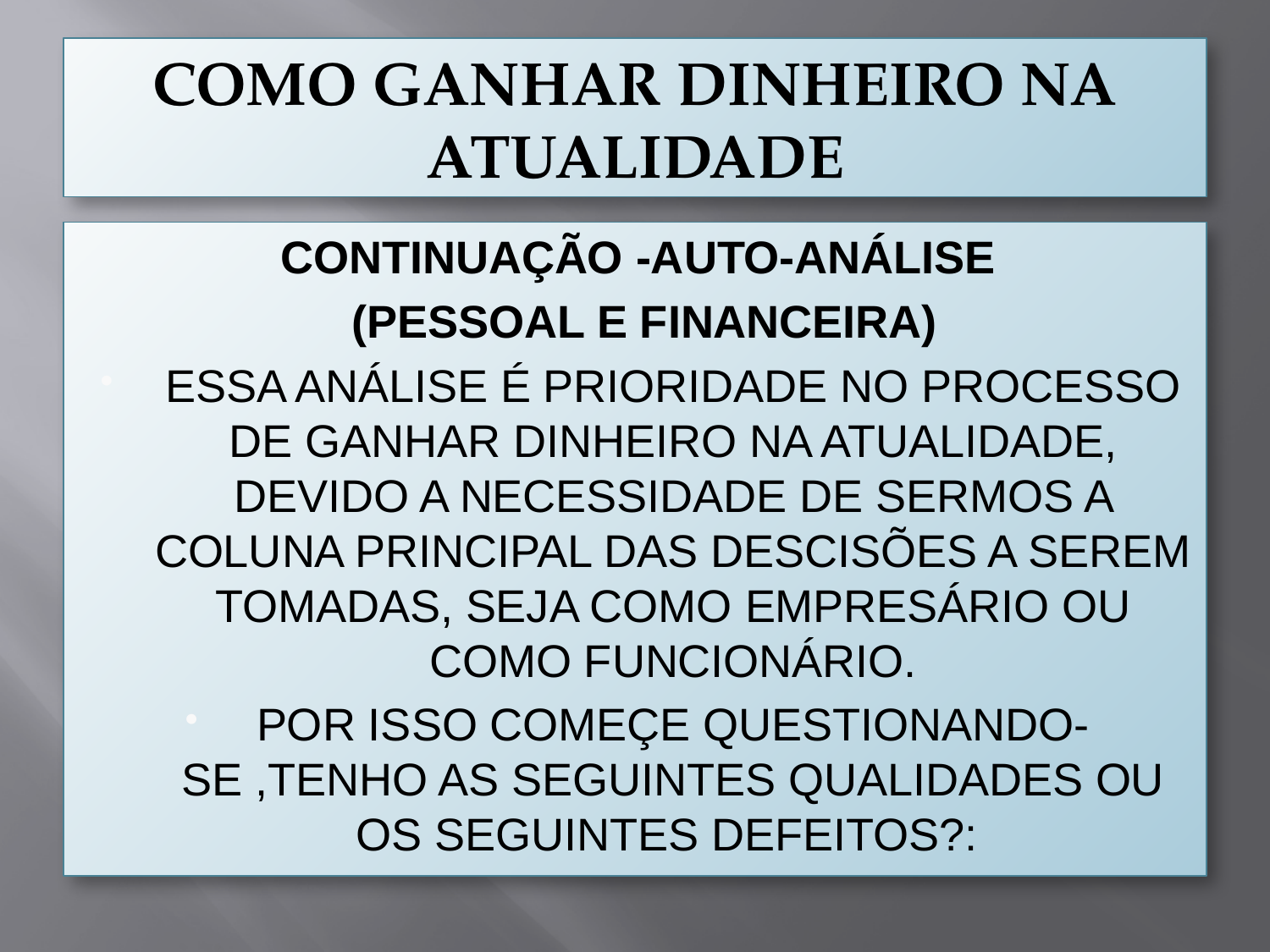

# COMO GANHAR DINHEIRO NA ATUALIDADE
CONTINUAÇÃO -AUTO-ANÁLISE
(PESSOAL E FINANCEIRA)
ESSA ANÁLISE É PRIORIDADE NO PROCESSO DE GANHAR DINHEIRO NA ATUALIDADE, DEVIDO A NECESSIDADE DE SERMOS A COLUNA PRINCIPAL DAS DESCISÕES A SEREM TOMADAS, SEJA COMO EMPRESÁRIO OU COMO FUNCIONÁRIO.
POR ISSO COMEÇE QUESTIONANDO-SE ,TENHO AS SEGUINTES QUALIDADES OU OS SEGUINTES DEFEITOS?: